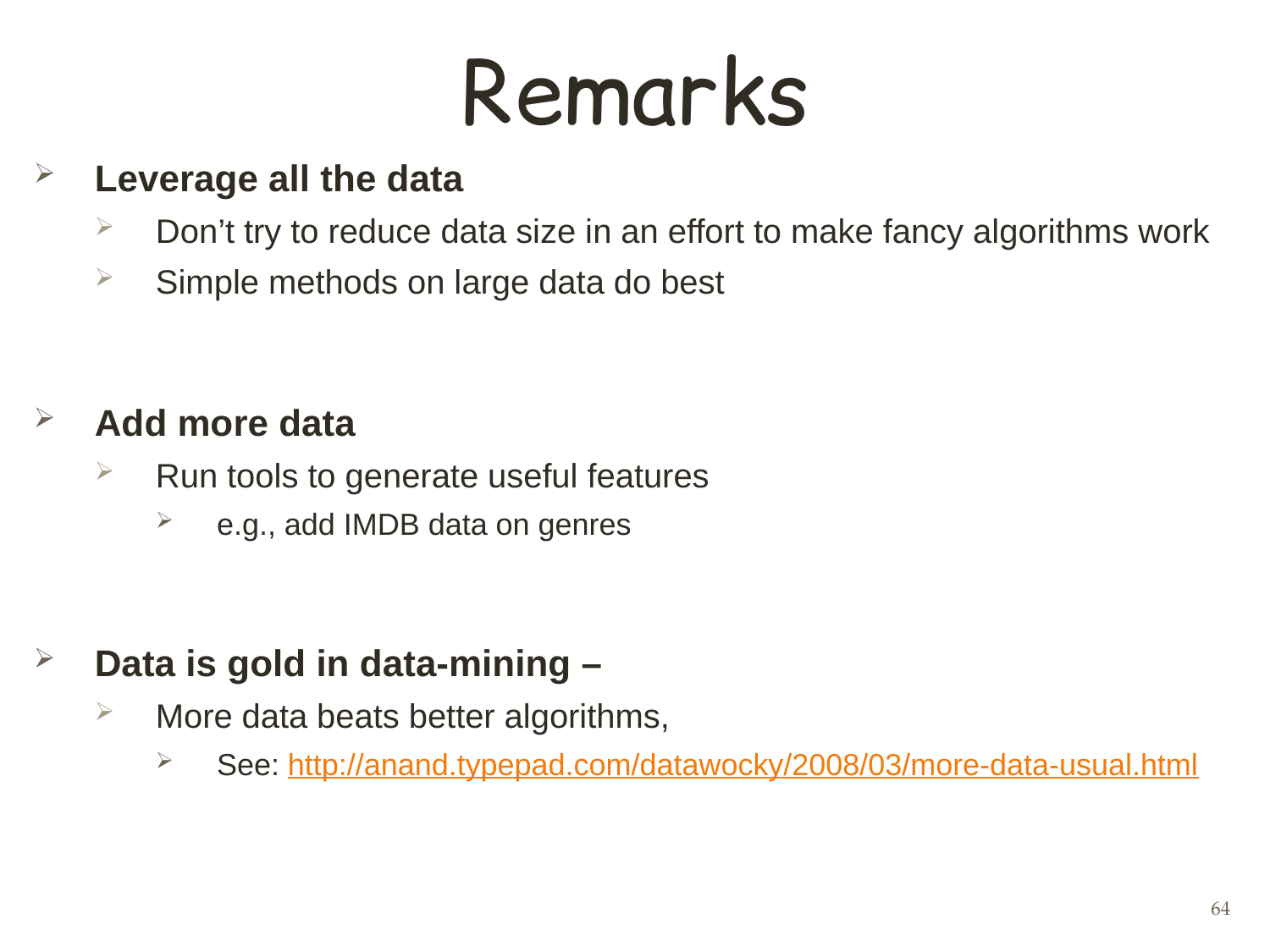

# Remarks
Leverage all the data
Don’t try to reduce data size in an effort to make fancy algorithms work
Simple methods on large data do best

Add more data
Run tools to generate useful features
e.g., add IMDB data on genres

Data is gold in data-mining –
More data beats better algorithms,
See: http://anand.typepad.com/datawocky/2008/03/more-data-usual.html
64